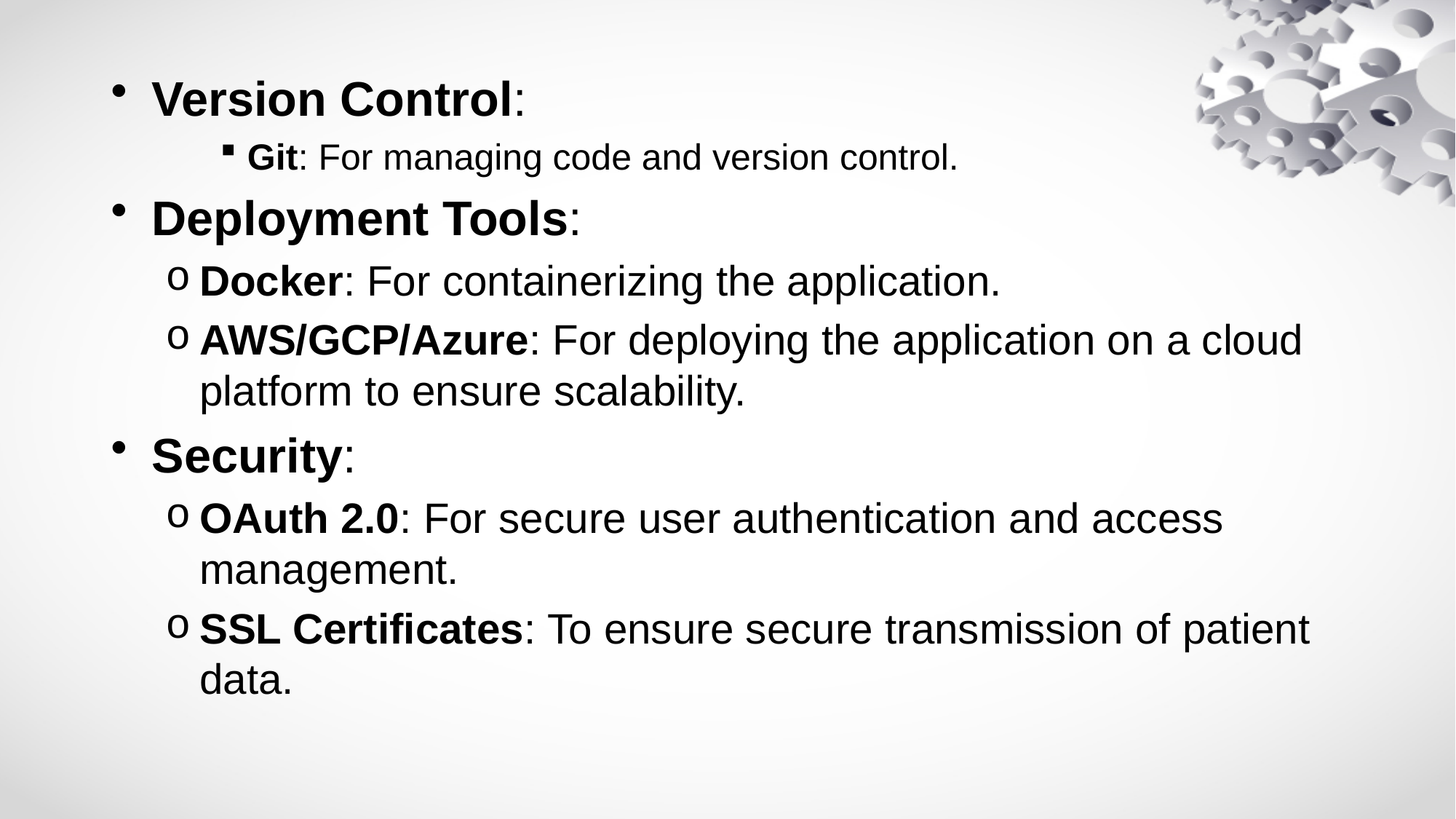

Version Control:
Git: For managing code and version control.
Deployment Tools:
Docker: For containerizing the application.
AWS/GCP/Azure: For deploying the application on a cloud platform to ensure scalability.
Security:
OAuth 2.0: For secure user authentication and access management.
SSL Certificates: To ensure secure transmission of patient data.